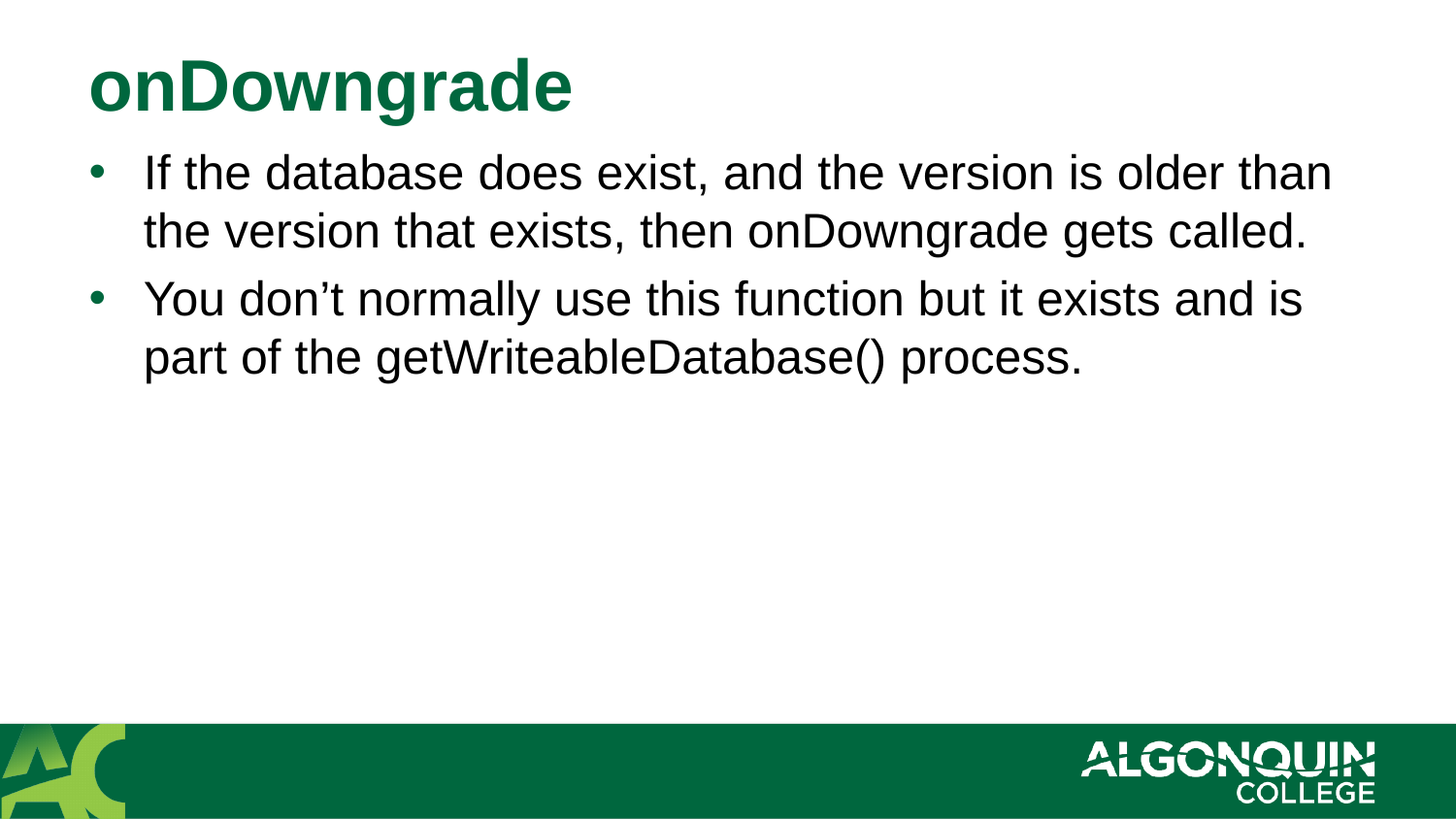

# onDowngrade
If the database does exist, and the version is older than the version that exists, then onDowngrade gets called.
You don’t normally use this function but it exists and is part of the getWriteableDatabase() process.